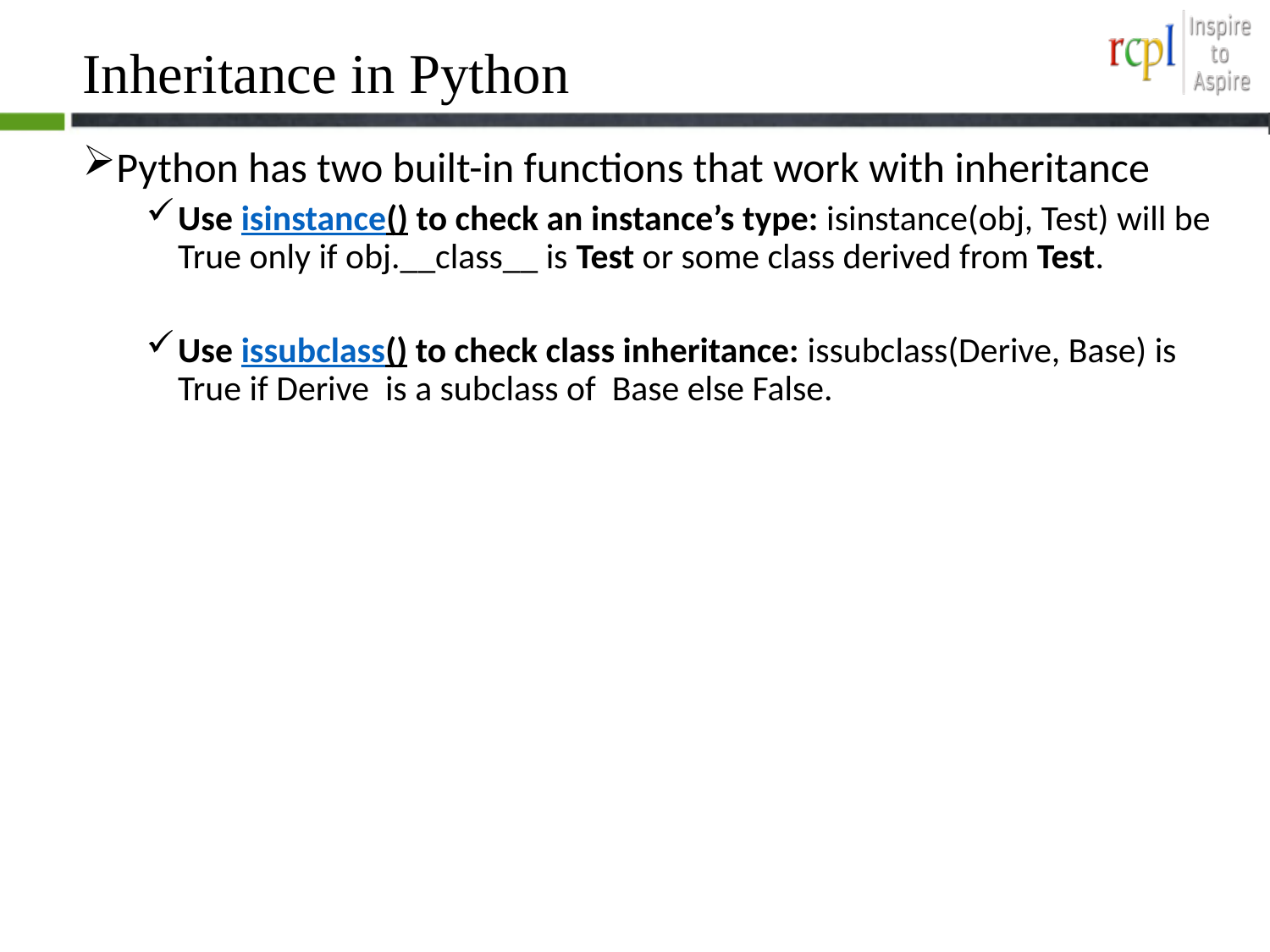

# Inheritance in Python
Python has two built-in functions that work with inheritance
Use isinstance() to check an instance’s type: isinstance(obj, Test) will be True only if obj.__class__ is Test or some class derived from Test.

Use issubclass() to check class inheritance: issubclass(Derive, Base) is True if Derive  is a subclass of  Base else False.